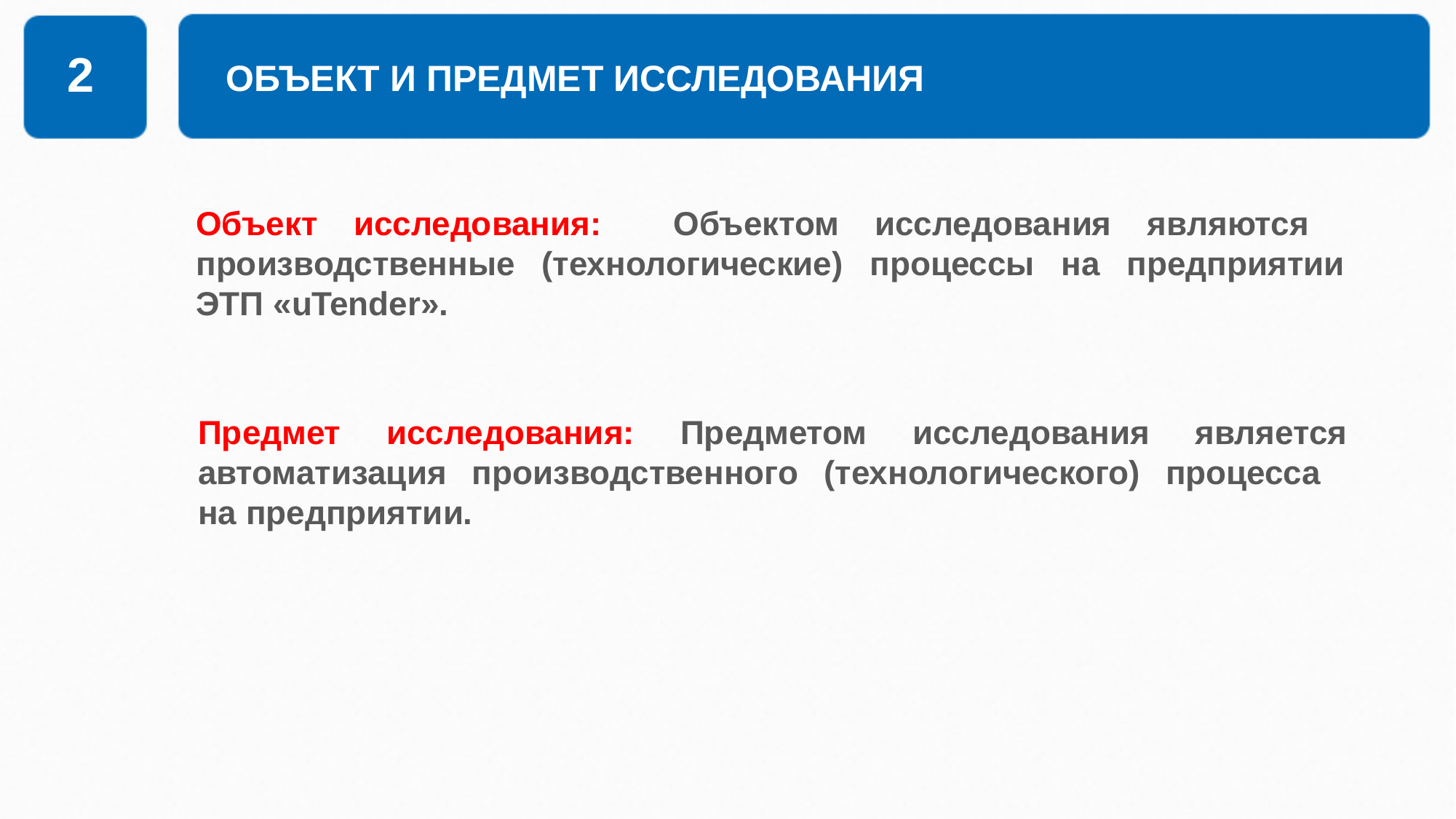

# ОБЪЕКТ И ПРЕДМЕТ ИССЛЕДОВАНИЯ
2
Объект исследования:  Объектом исследования являются  производственные (технологические) процессы на предприятии ЭТП «uTender».
Предмет исследования: Предметом исследования является автоматизация производственного (технологического) процесса
на предприятии.